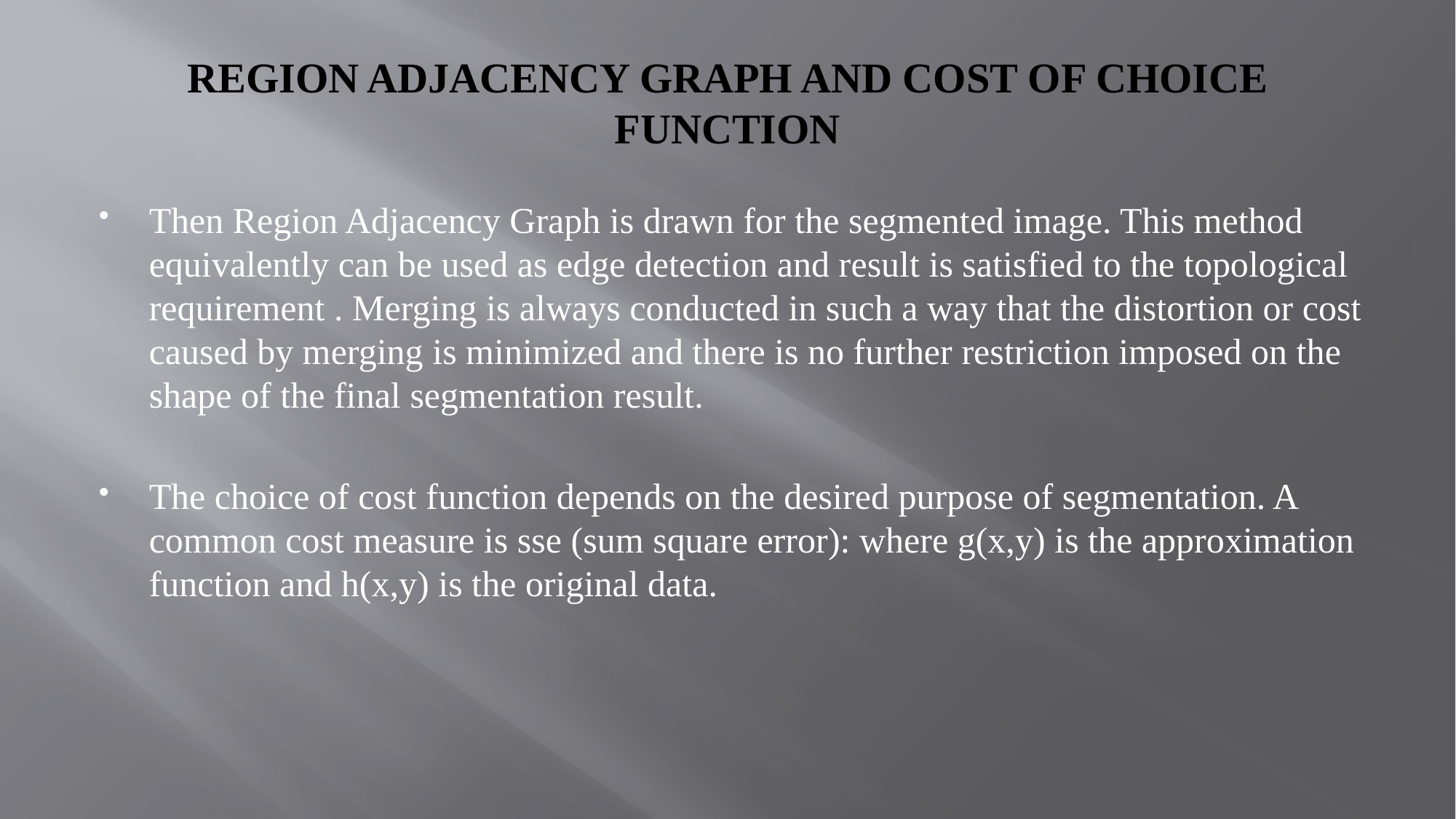

# REGION ADJACENCY GRAPH AND COST OF CHOICE FUNCTION
Then Region Adjacency Graph is drawn for the segmented image. This method equivalently can be used as edge detection and result is satisfied to the topological requirement . Merging is always conducted in such a way that the distortion or cost caused by merging is minimized and there is no further restriction imposed on the shape of the final segmentation result.

The choice of cost function depends on the desired purpose of segmentation. A common cost measure is sse (sum square error): where g(x,y) is the approximation function and h(x,y) is the original data.